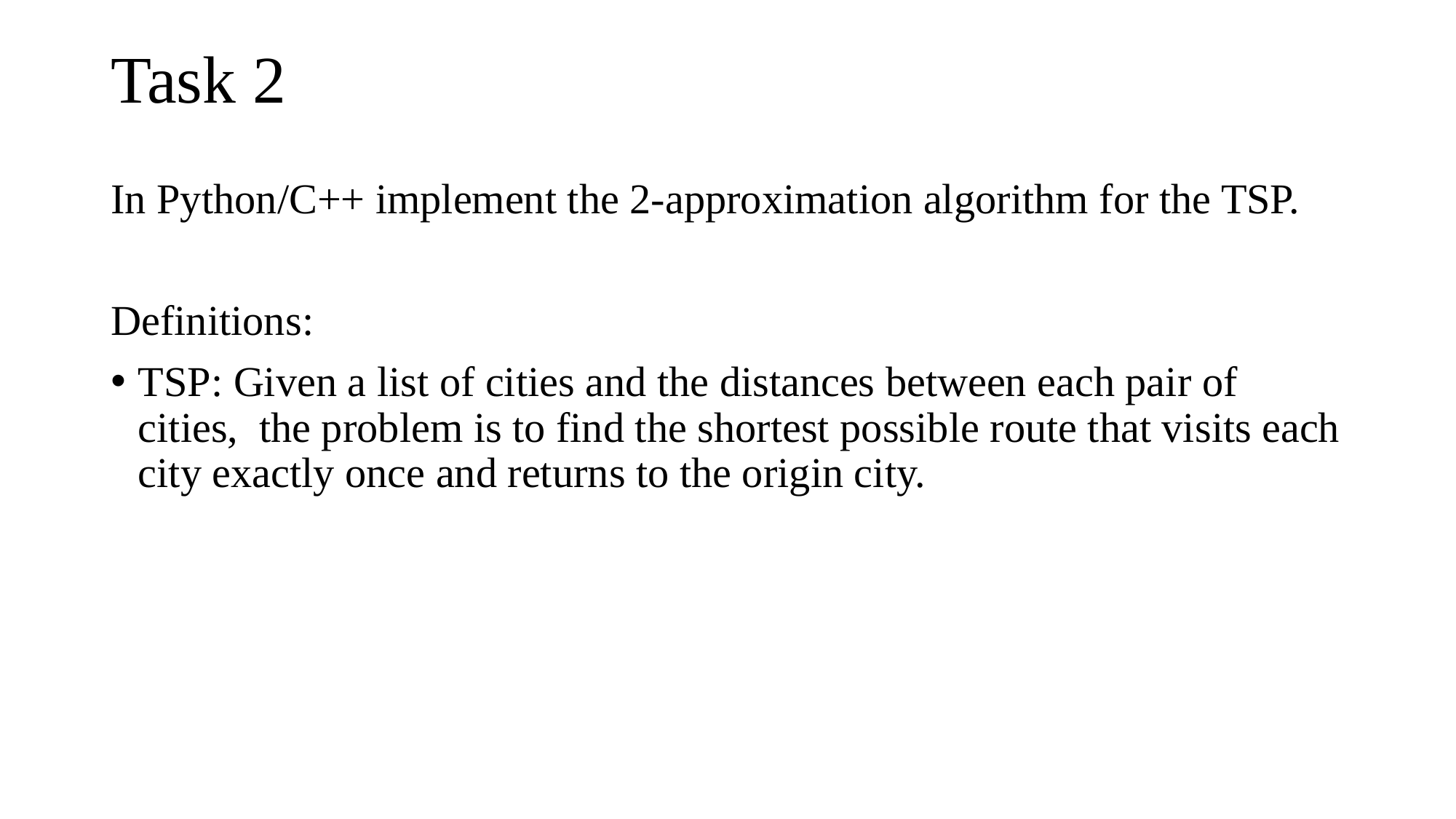

# Task 2
In Python/C++ implement the 2-approximation algorithm for the TSP.

Definitions:
TSP: Given a list of cities and the distances between each pair of cities,  the problem is to find the shortest possible route that visits each city exactly once and returns to the origin city.